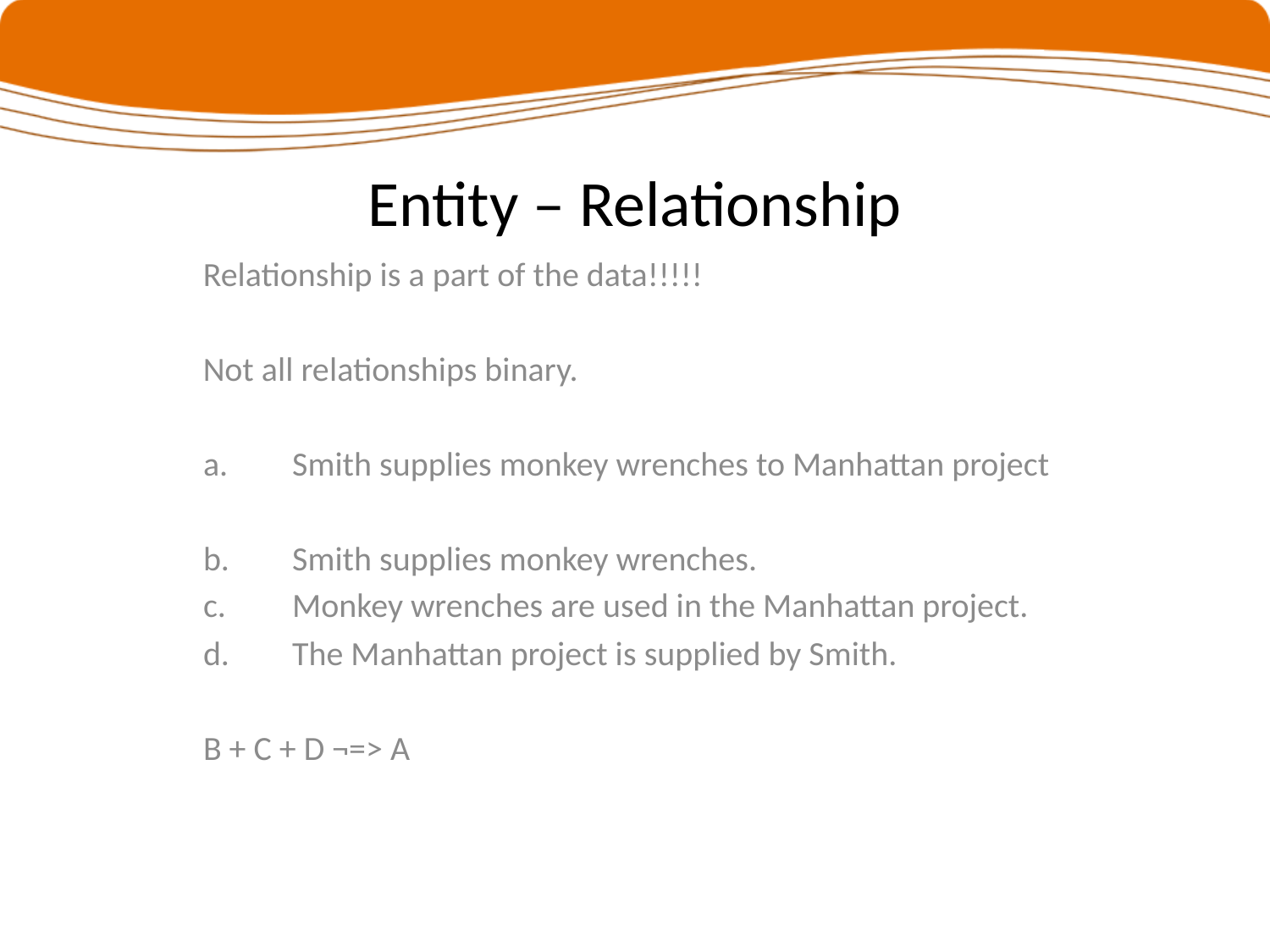

Entity – Relationship
Relationship is a part of the data!!!!!

Not all relationships binary.

Smith supplies monkey wrenches to Manhattan project

Smith supplies monkey wrenches.
Monkey wrenches are used in the Manhattan project.
The Manhattan project is supplied by Smith.

B + C + D ¬=> A